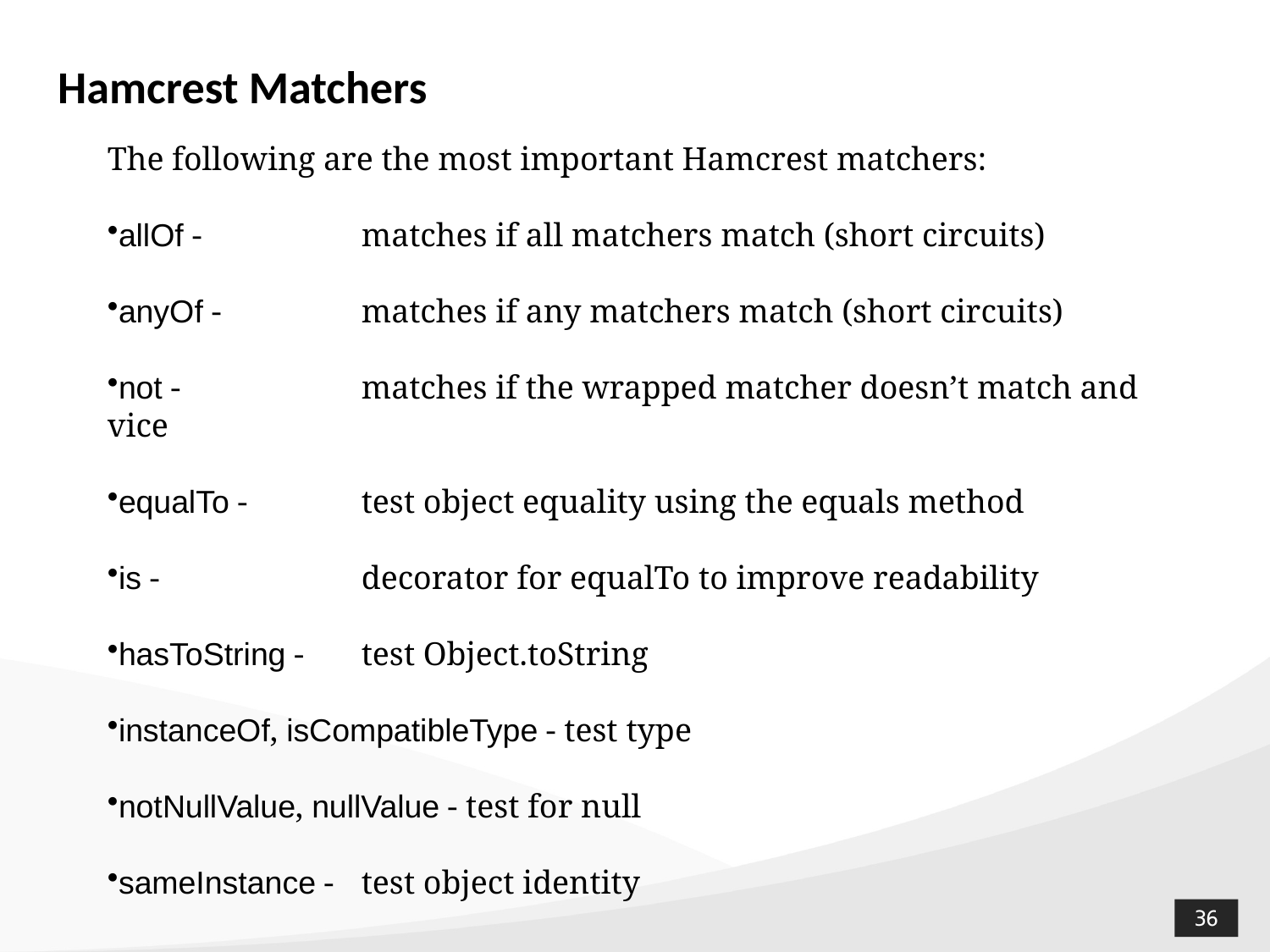

Hamcrest Matchers
The following are the most important Hamcrest matchers:

allOf - 		matches if all matchers match (short circuits)

anyOf - 		matches if any matchers match (short circuits)

not - 		matches if the wrapped matcher doesn’t match and vice

equalTo -	test object equality using the equals method

is - 		decorator for equalTo to improve readability

hasToString - 	test Object.toString

instanceOf, isCompatibleType - test type

notNullValue, nullValue - test for null

sameInstance - 	test object identity